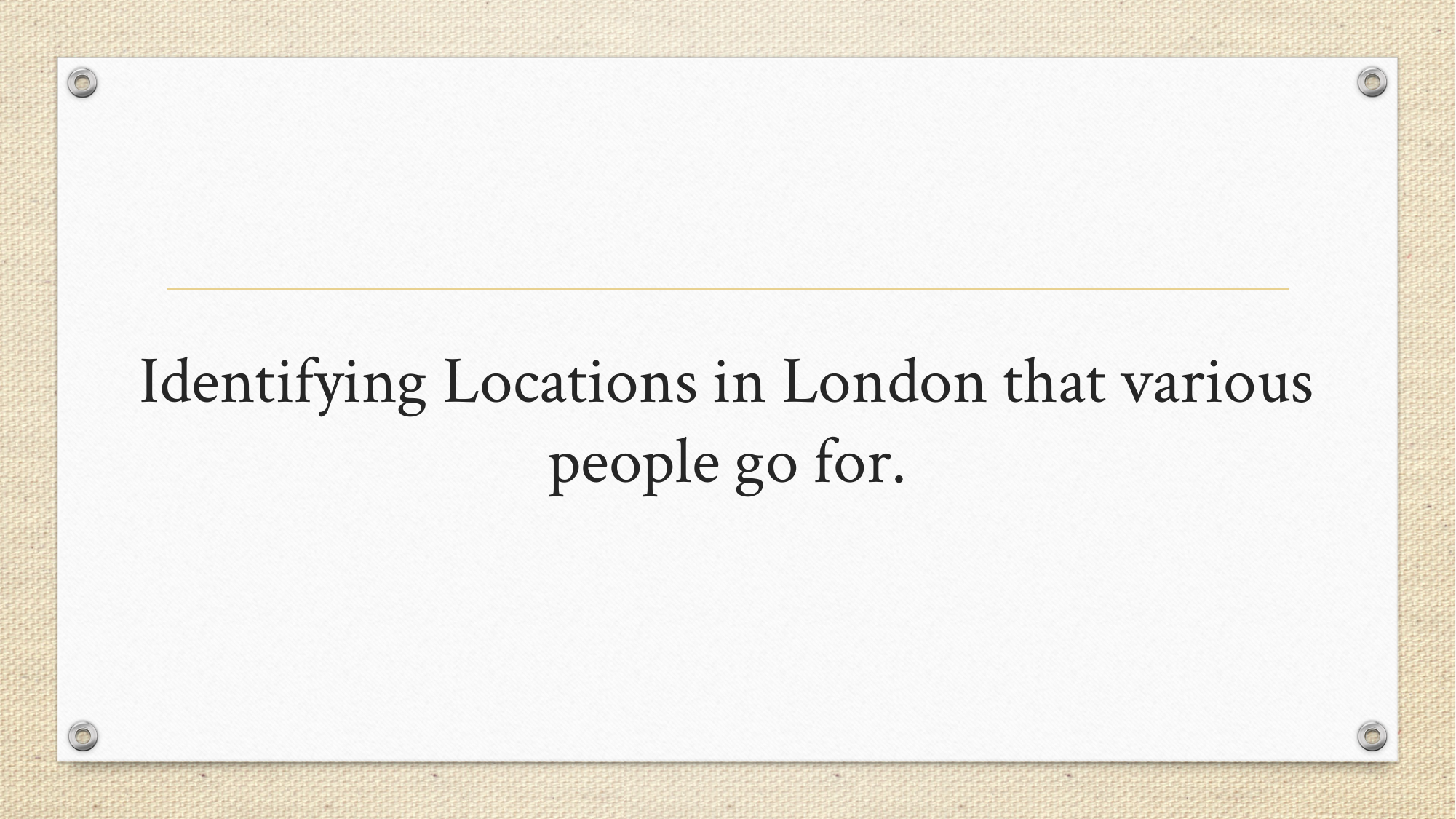

# Identifying Locations in London that various people go for.